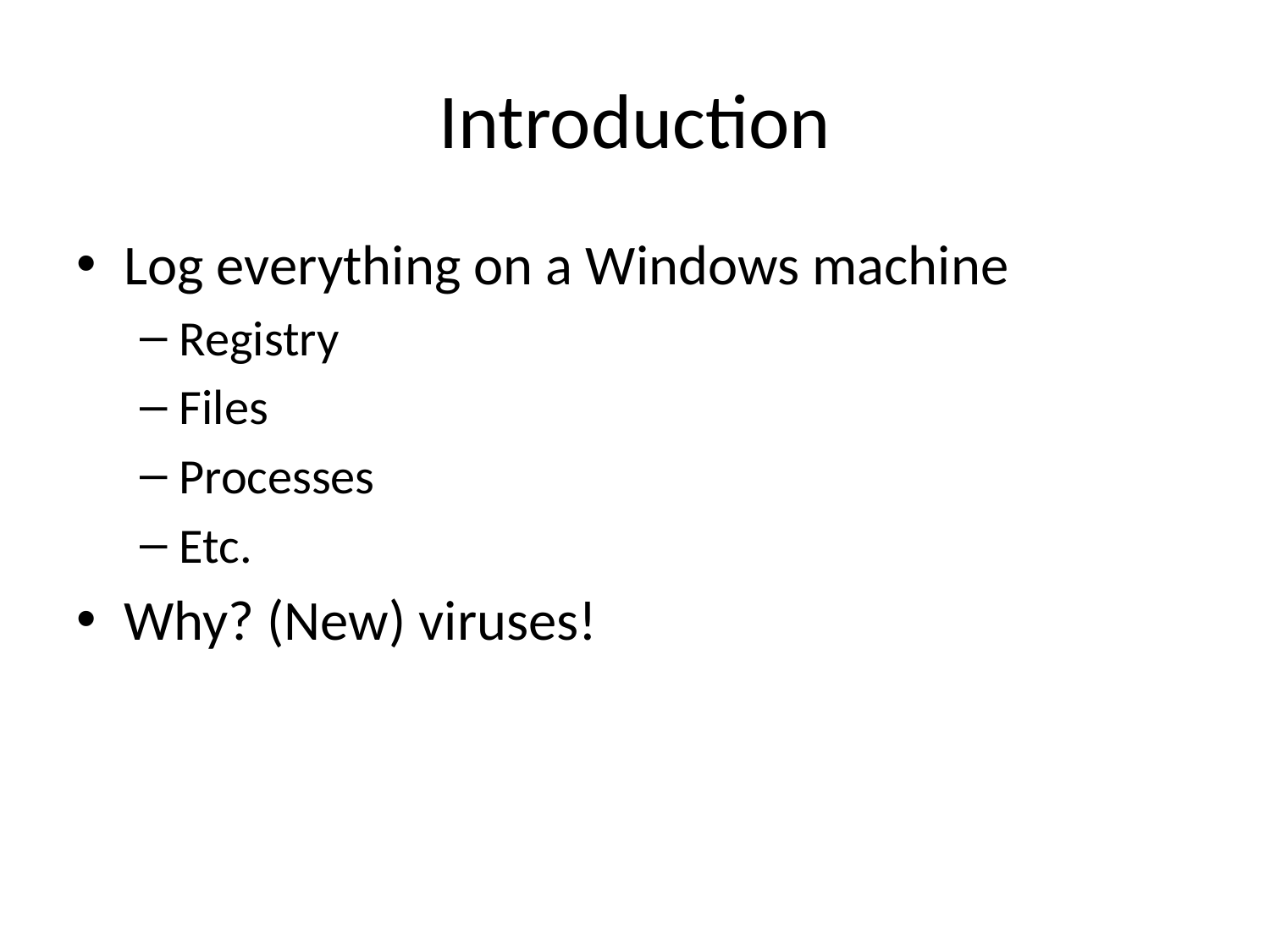

# Introduction
Log everything on a Windows machine
Registry
Files
Processes
Etc.
Why? (New) viruses!